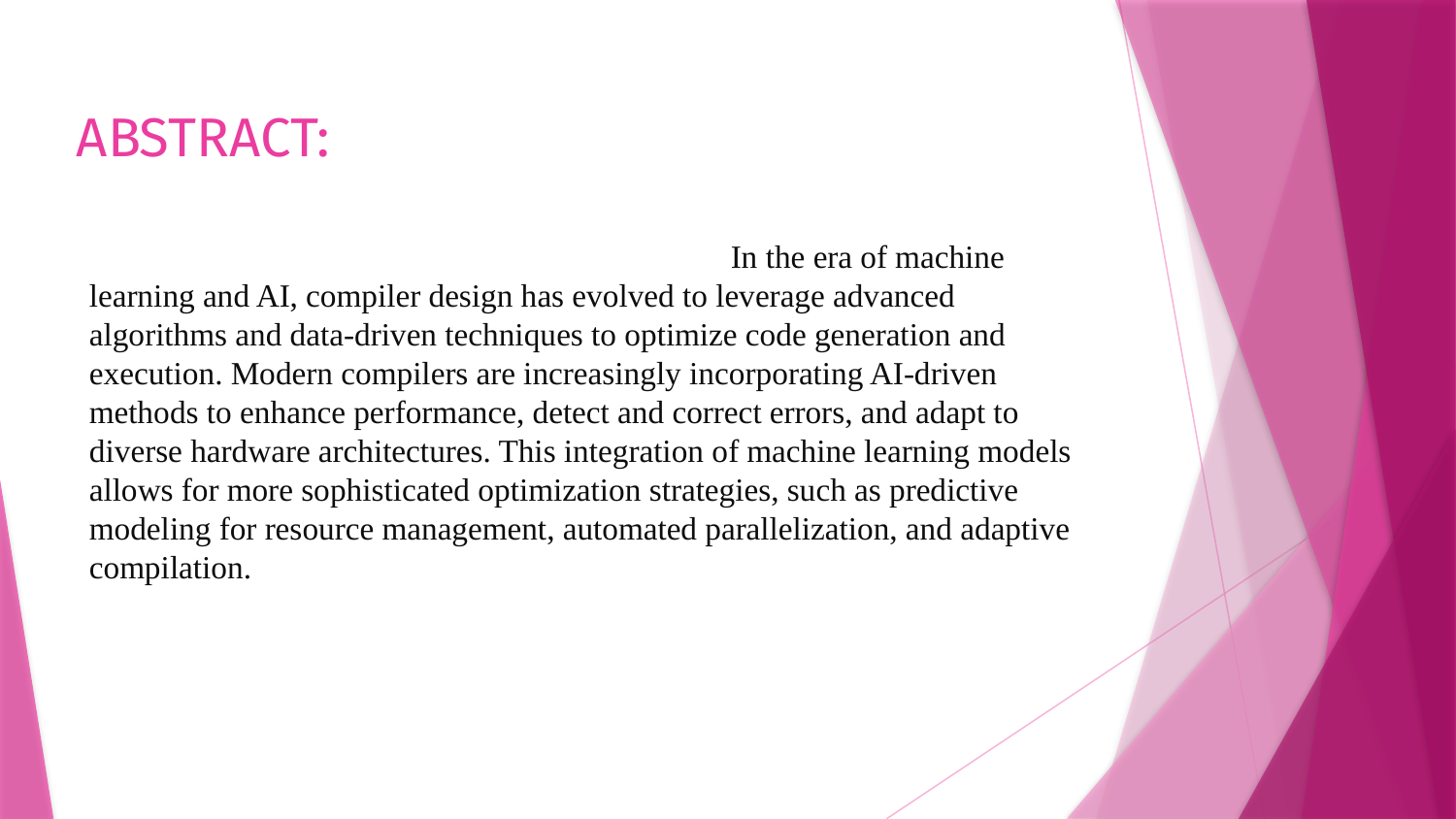

# ABSTRACT:
In the domain of compiler design, lexical analysis serves as a fundamental stage, where the input source code is tokenized iIn the era of machine learning and AI, compiler design has evolved to leverage advanced algorithms and data-driven techniques to optimize code generation and execution. Modern compilers are increasingly incorporating AI-driven methods to enhance performance, detect and correct errors, and adapt to diverse hardware architectures. This integration of machine learning models allows for more sophisticated optimization strategies, such as predictive modeling for resource management, automated parallelization, and adaptive compilation. nto meaningful units for subsequent parsing. Regular